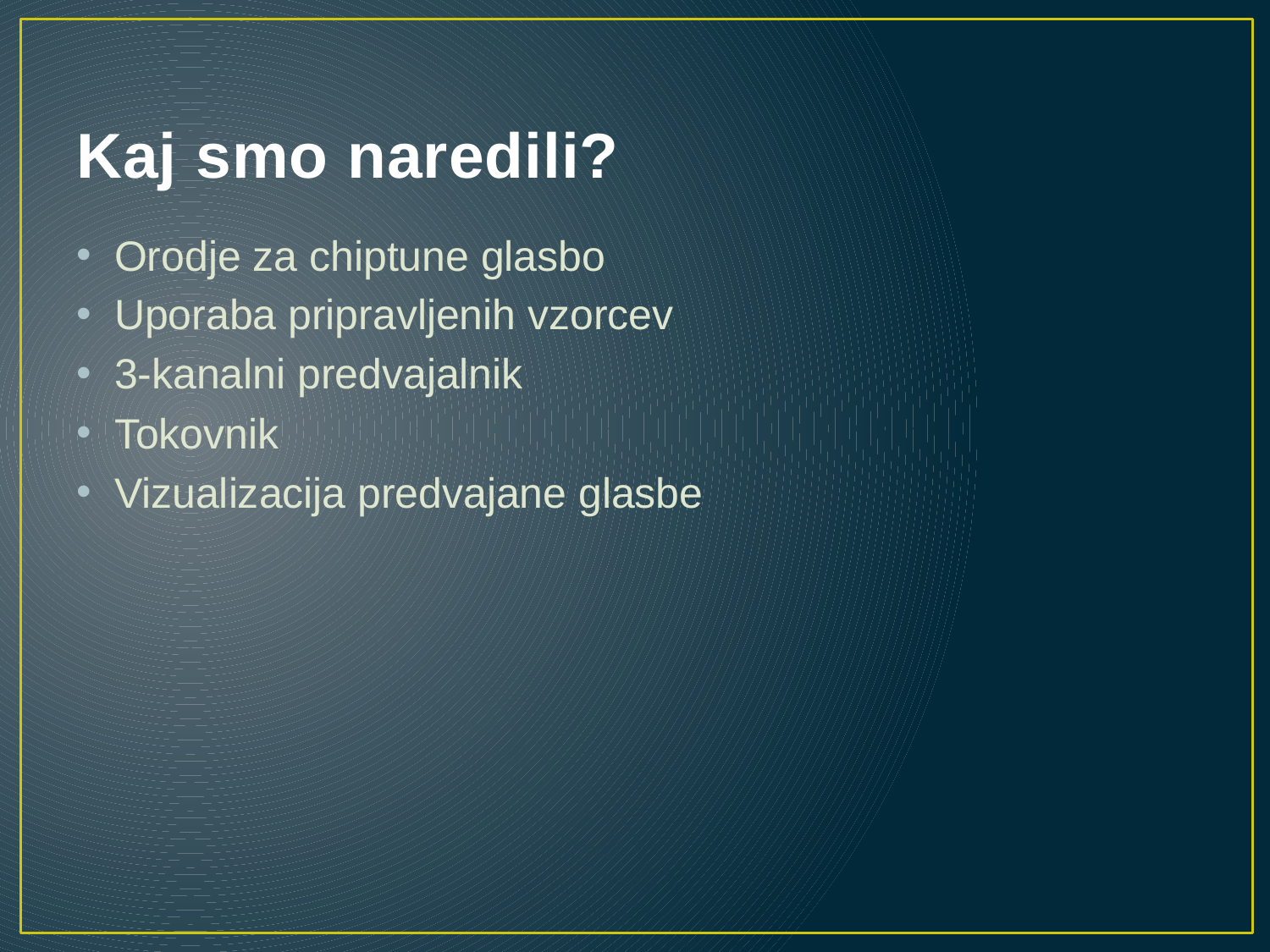

# Kaj smo naredili?
Orodje za chiptune glasbo
Uporaba pripravljenih vzorcev
3-kanalni predvajalnik
Tokovnik
Vizualizacija predvajane glasbe